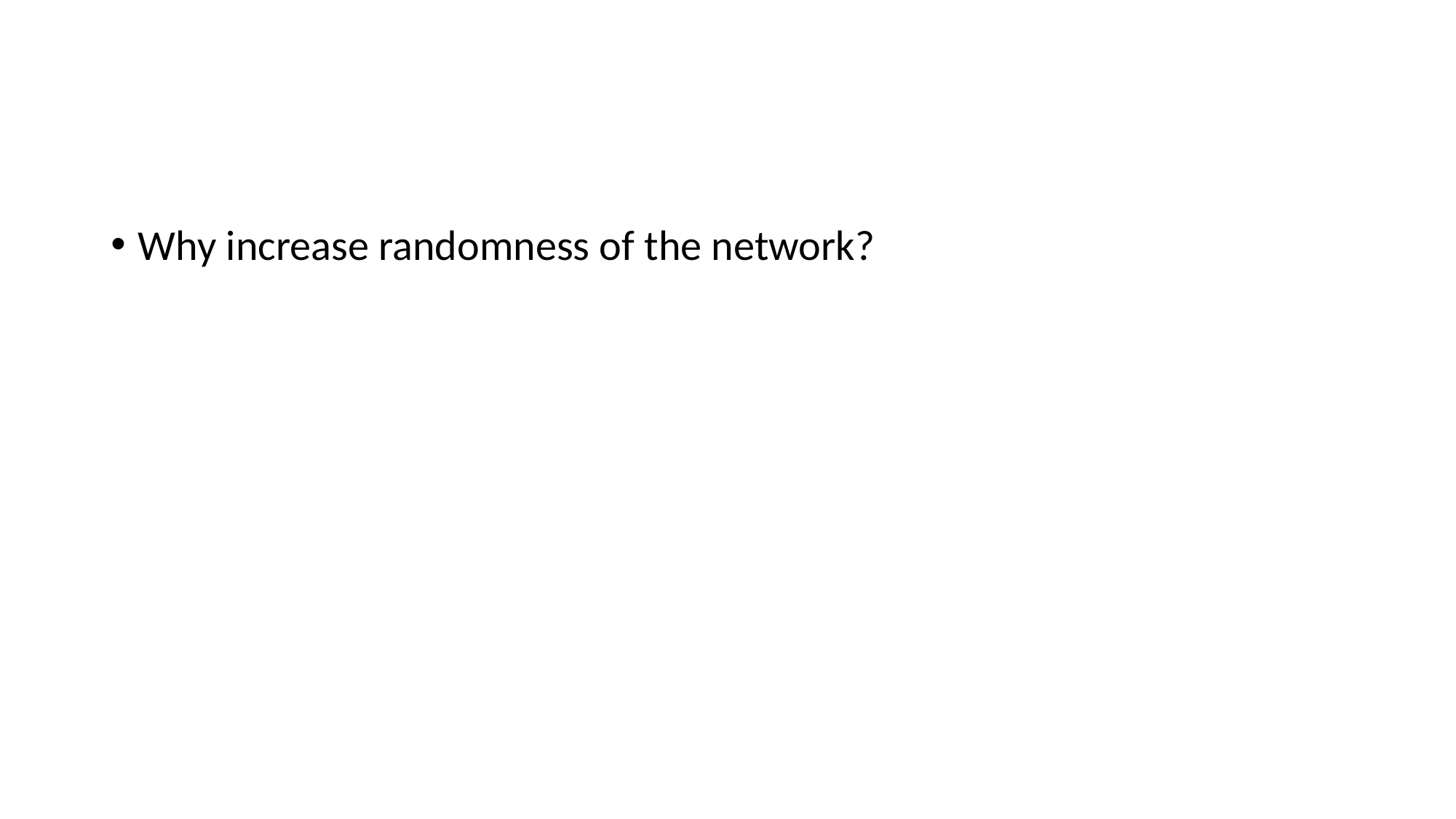

#
Why increase randomness of the network?